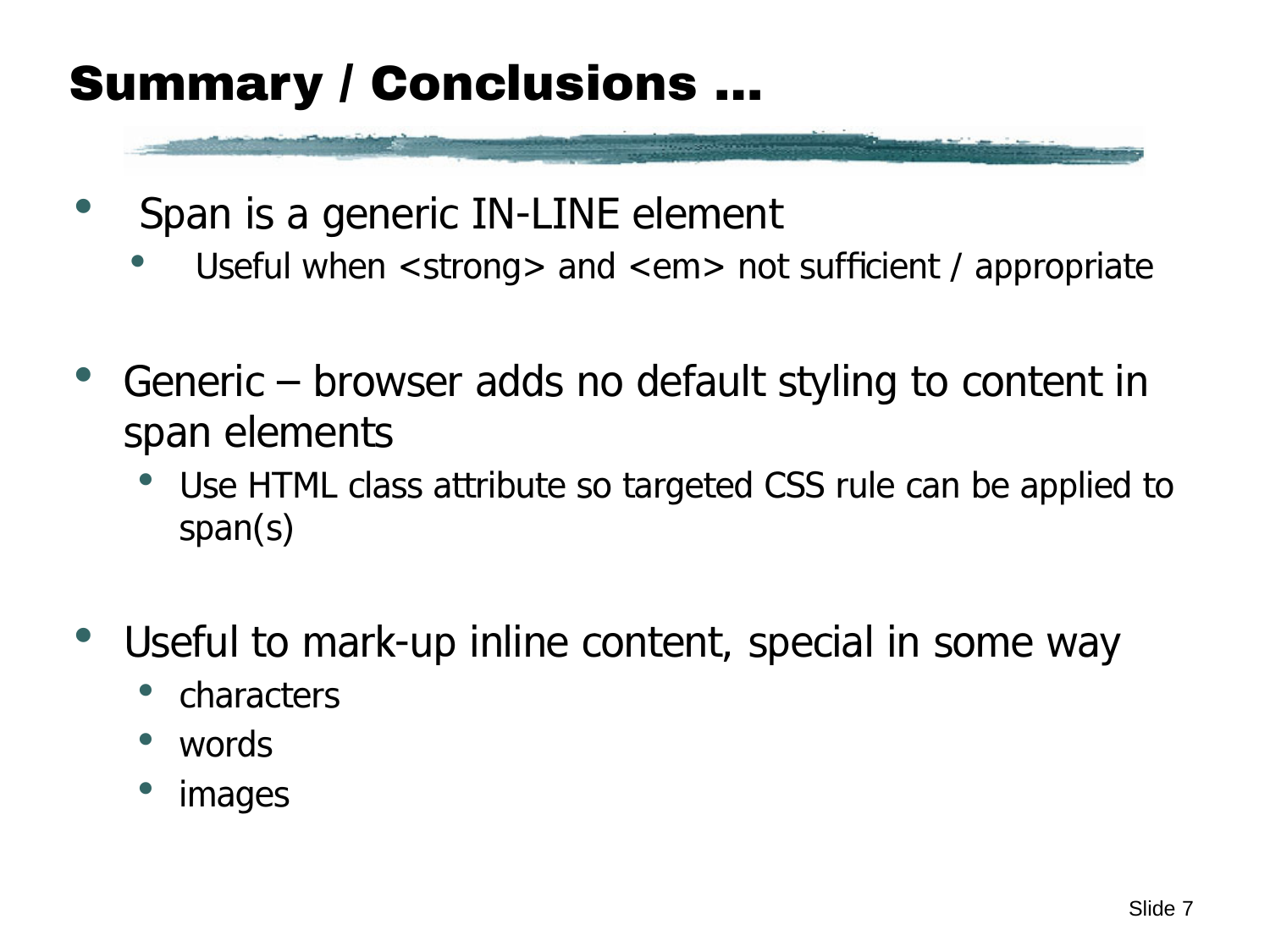

# Summary / Conclusions …
Span is a generic IN-LINE element
Useful when <strong> and <em> not sufficient / appropriate

Generic – browser adds no default styling to content in span elements
Use HTML class attribute so targeted CSS rule can be applied to span(s)

Useful to mark-up inline content, special in some way
characters
words
images
Slide 7